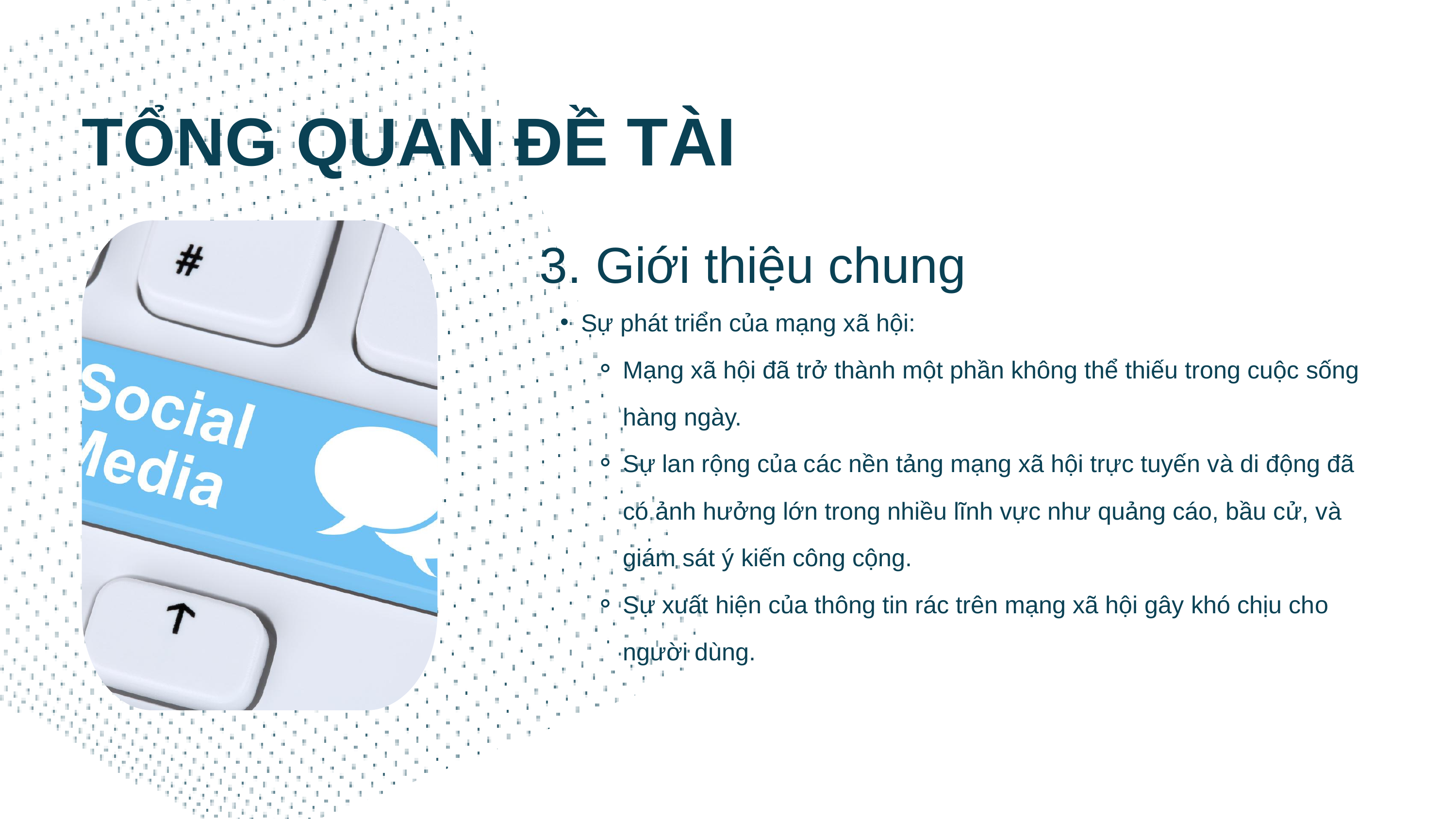

TỔNG QUAN ĐỀ TÀI

3. Giới thiệu chung
Sự phát triển của mạng xã hội:
Mạng xã hội đã trở thành một phần không thể thiếu trong cuộc sống hàng ngày.
Sự lan rộng của các nền tảng mạng xã hội trực tuyến và di động đã có ảnh hưởng lớn trong nhiều lĩnh vực như quảng cáo, bầu cử, và giám sát ý kiến công cộng.
Sự xuất hiện của thông tin rác trên mạng xã hội gây khó chịu cho người dùng.